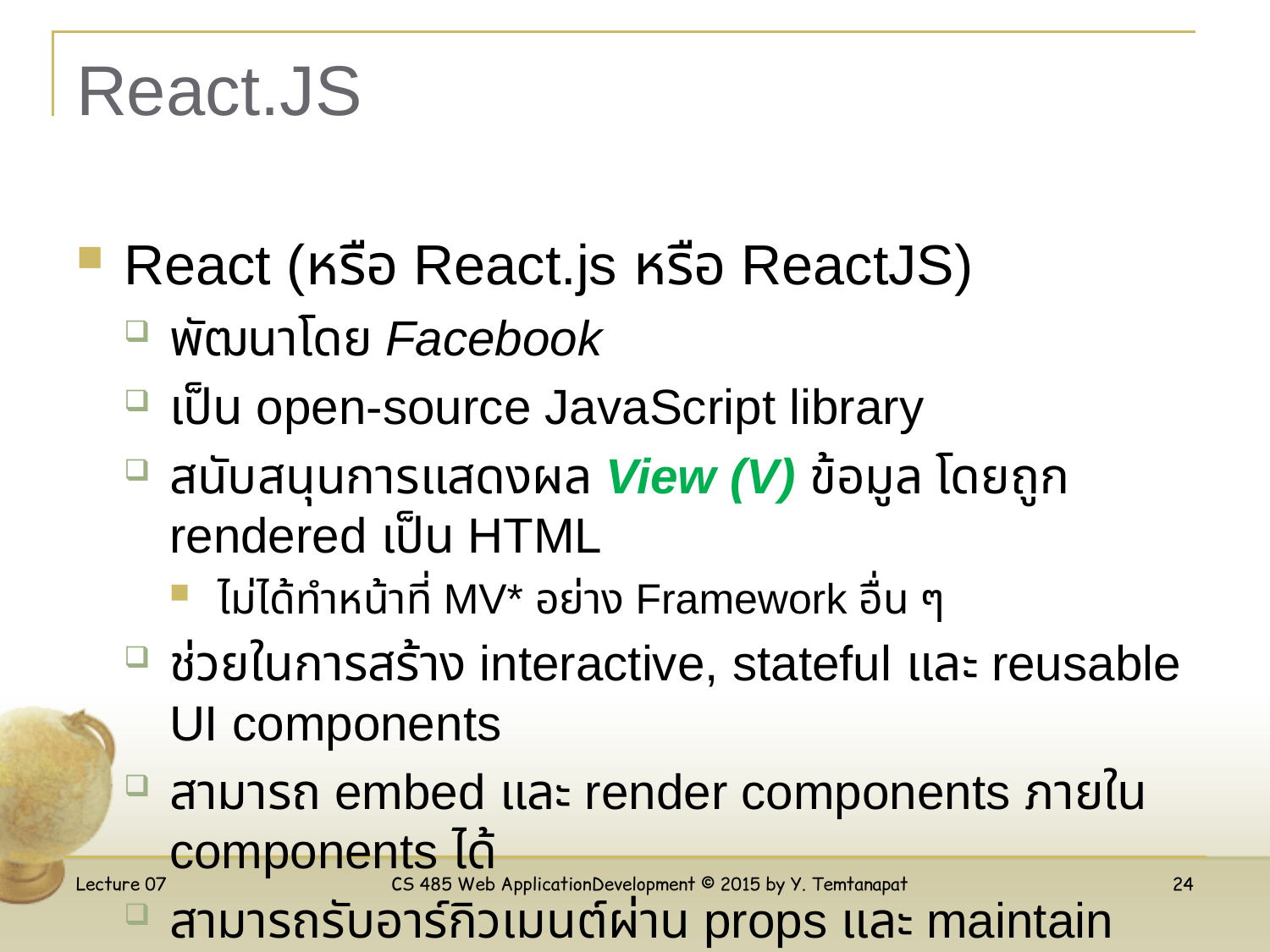

# React.JS
React (หรือ React.js หรือ ReactJS)
พัฒนาโดย Facebook
เป็น open-source JavaScript library
สนับสนุนการแสดงผล View (V) ข้อมูล โดยถูก rendered เป็น HTML
ไม่ได้ทำหน้าที่ MV* อย่าง Framework อื่น ๆ
ช่วยในการสร้าง interactive, stateful และ reusable UI components
สามารถ embed และ render components ภายใน components ได้
สามารถรับอาร์กิวเมนต์ผ่าน props และ maintain สถานะข้อมูลผ่าน states

Lecture 07
CS 485 Web ApplicationDevelopment © 2015 by Y. Temtanapat
24